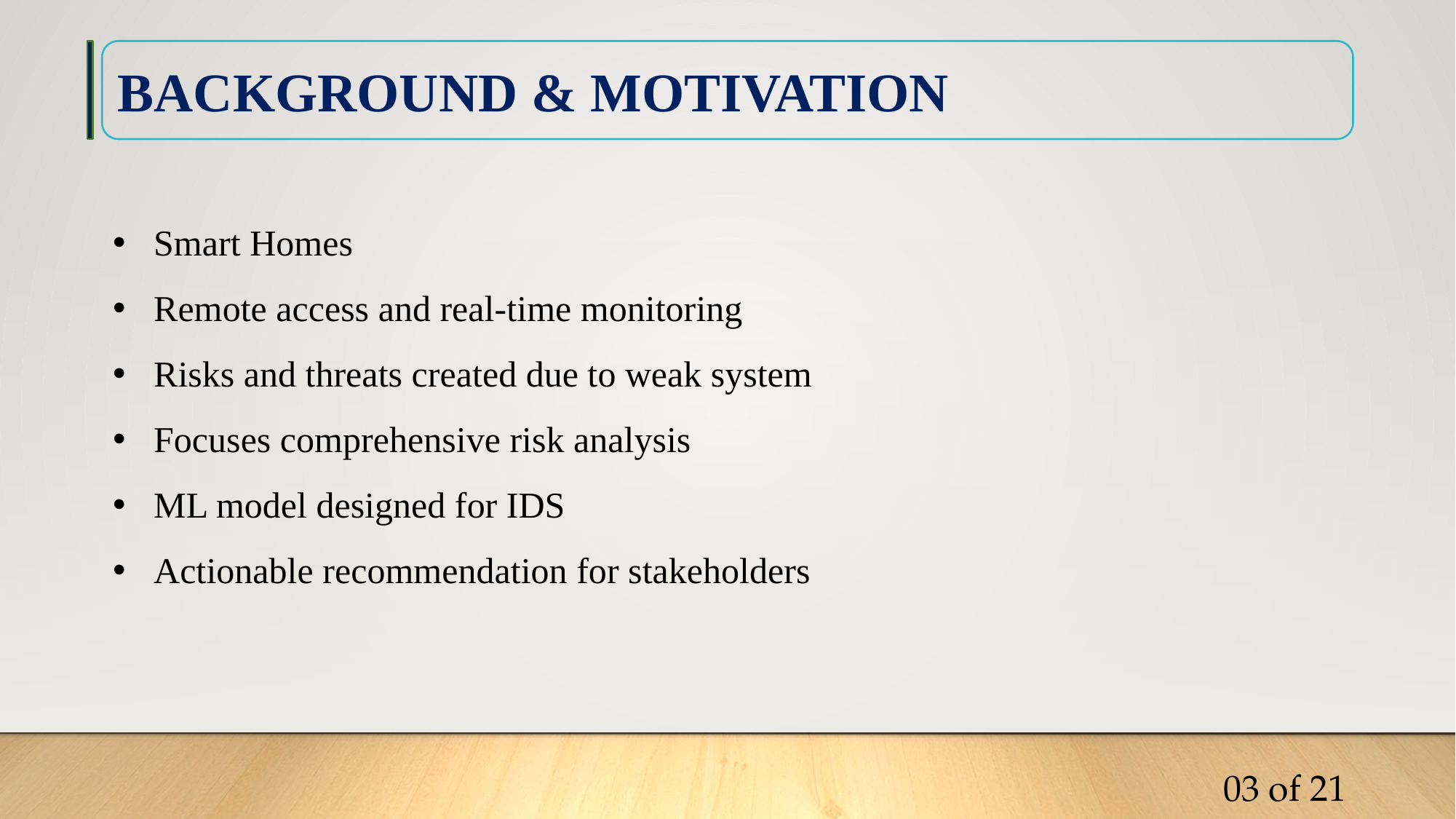

BACKGROUND & MOTIVATION
Smart Homes
Remote access and real-time monitoring
Risks and threats created due to weak system
Focuses comprehensive risk analysis
ML model designed for IDS
Actionable recommendation for stakeholders
03 of 21